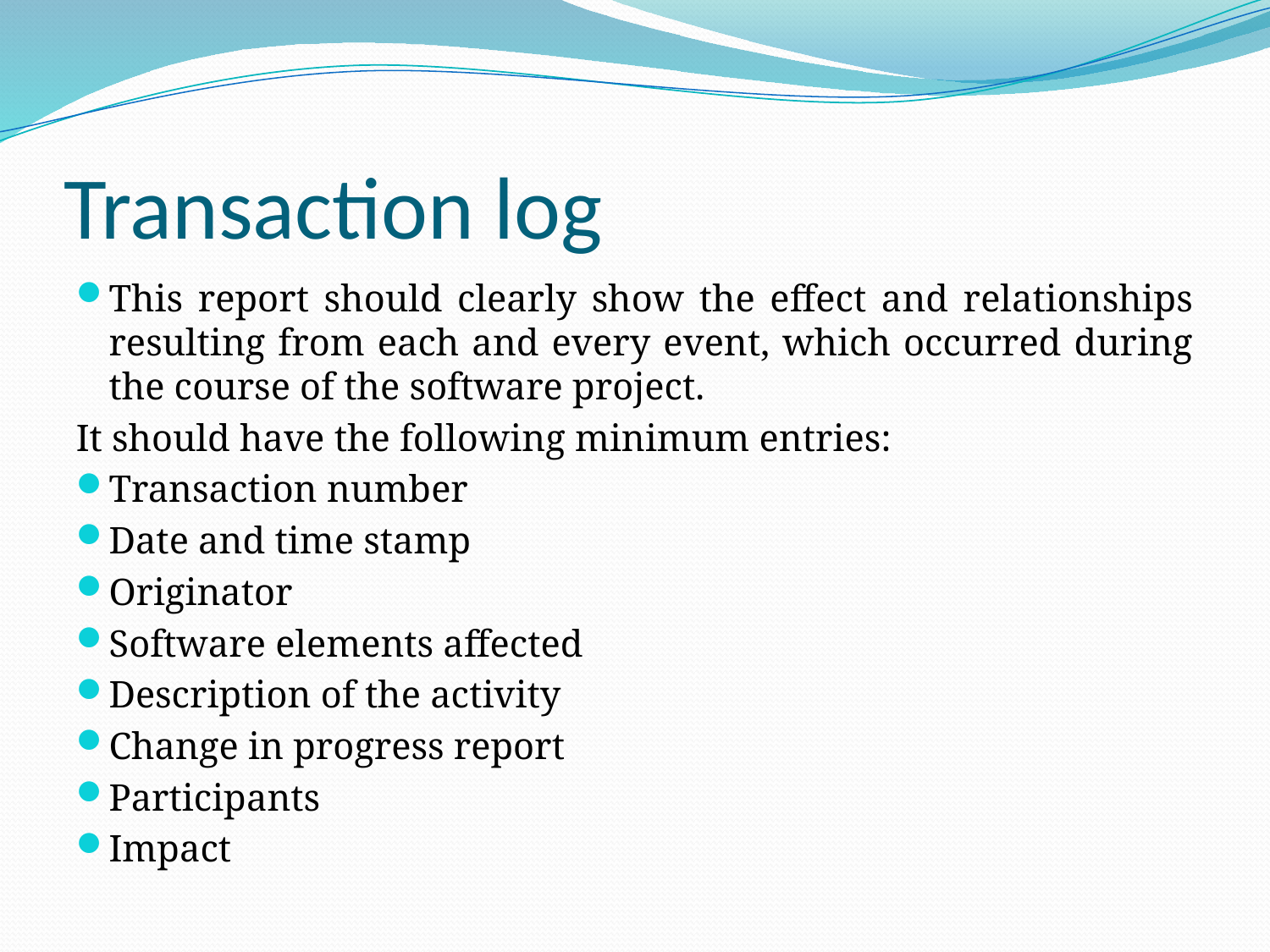

# Transaction log
This report should clearly show the effect and relationships resulting from each and every event, which occurred during the course of the software project.
It should have the following minimum entries:
Transaction number
Date and time stamp
Originator
Software elements affected
Description of the activity
Change in progress report
Participants
Impact